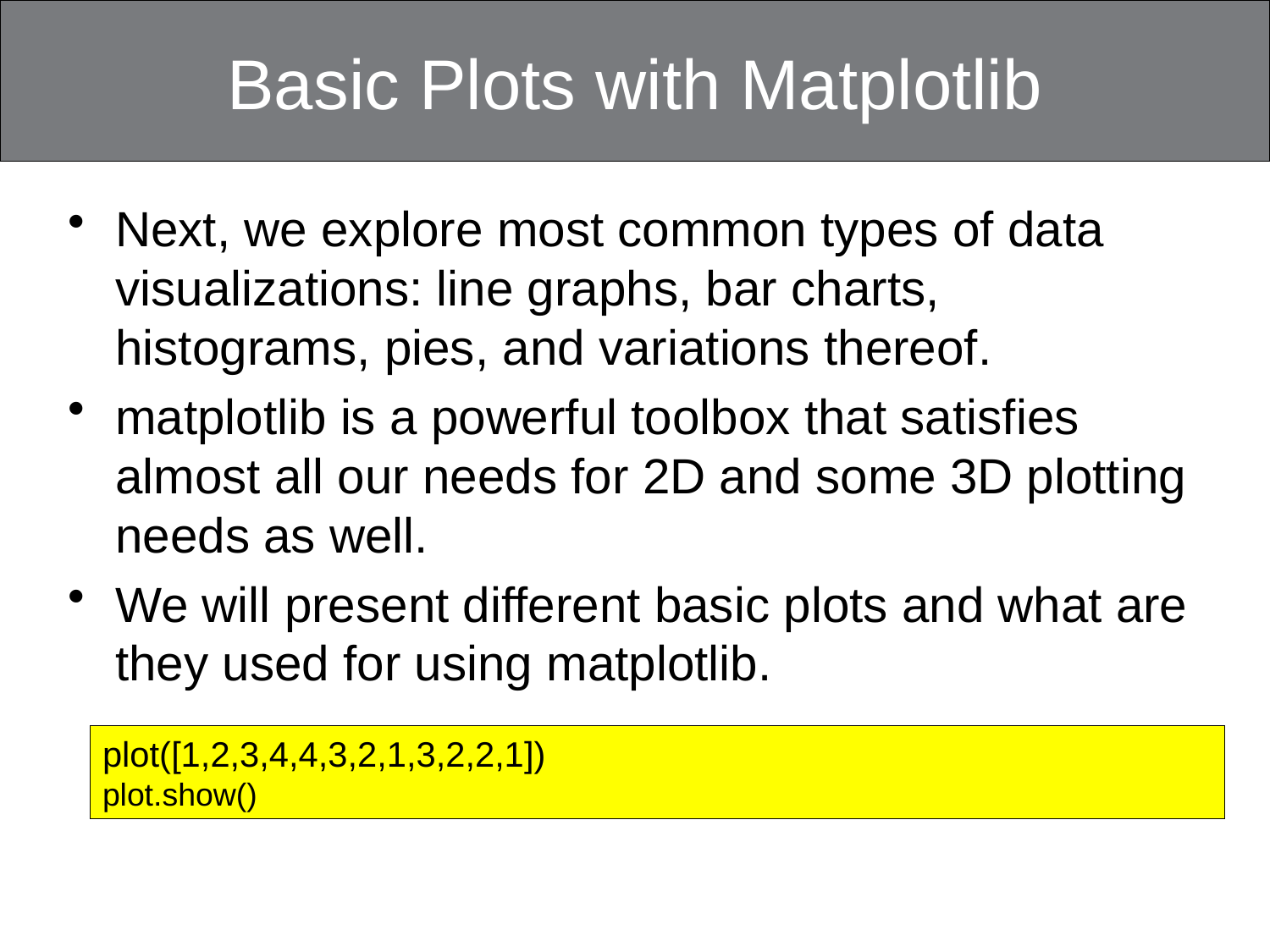

# Basic Plots with Matplotlib
Next, we explore most common types of data visualizations: line graphs, bar charts, histograms, pies, and variations thereof.
matplotlib is a powerful toolbox that satisfies almost all our needs for 2D and some 3D plotting needs as well.
We will present different basic plots and what are they used for using matplotlib.

plot([1,2,3,4,4,3,2,1,3,2,2,1])
plot.show()